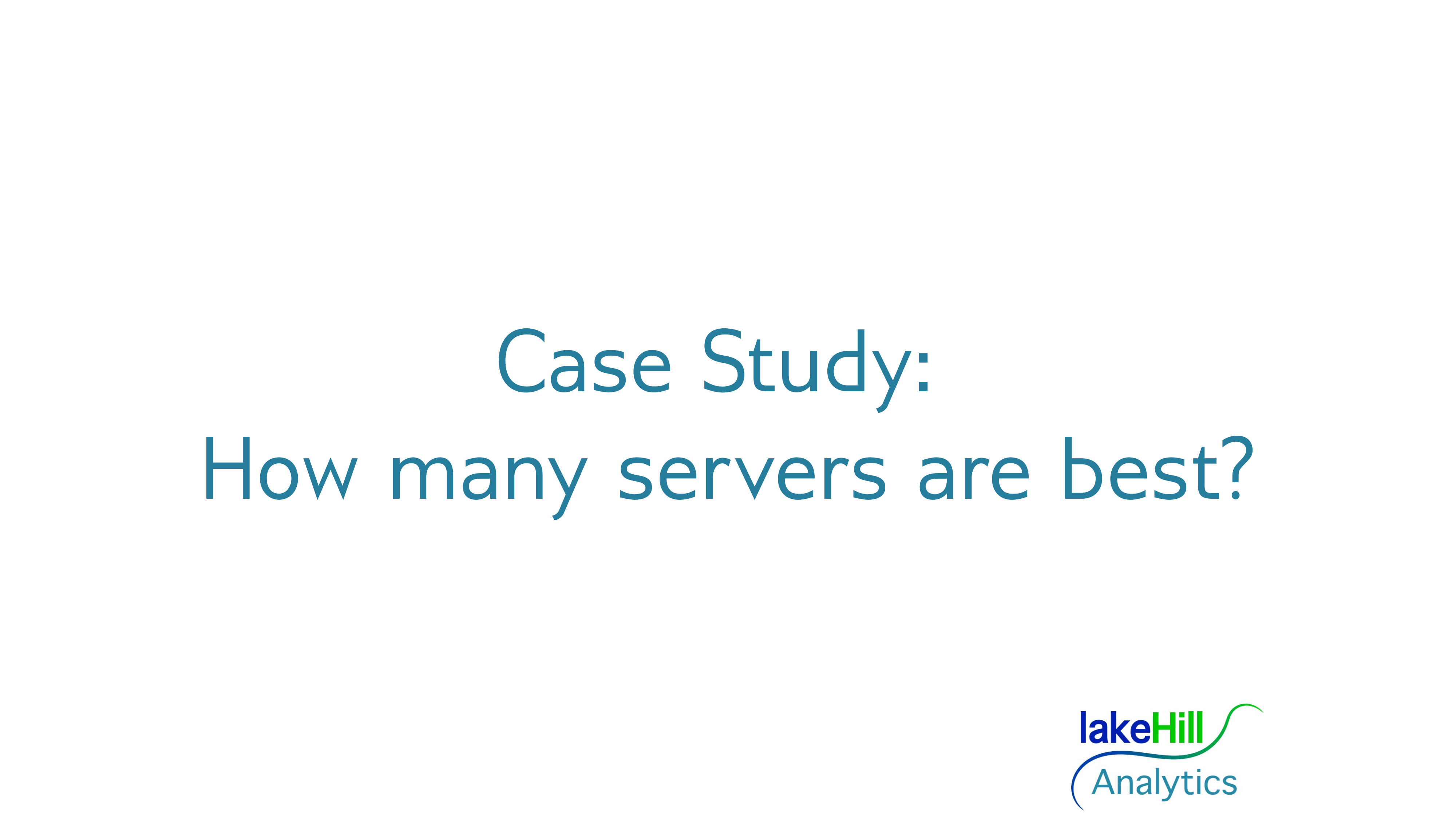

# Case Study:
How many servers are best?